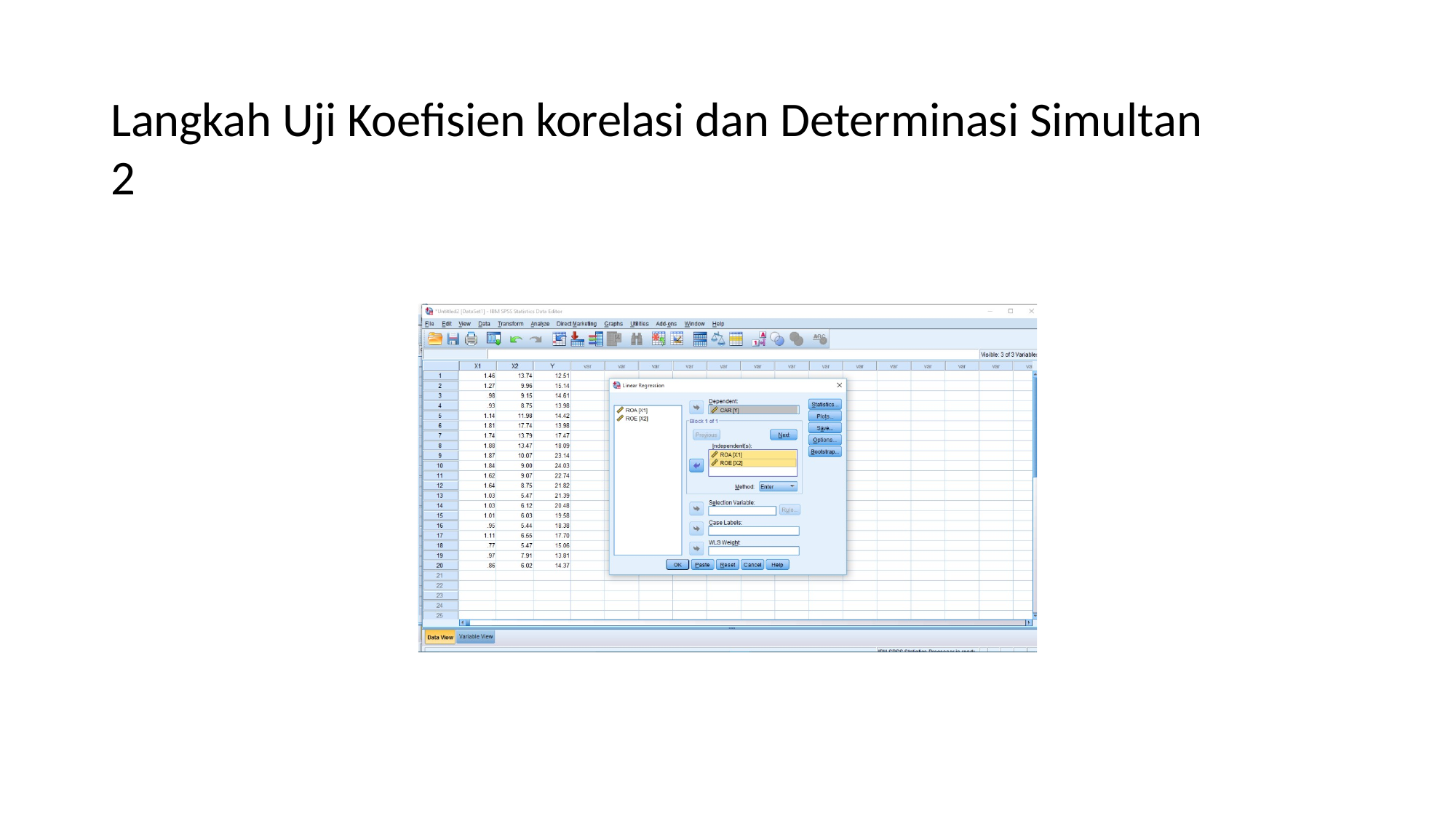

# Langkah Uji Koefisien korelasi dan Determinasi Simultan 2